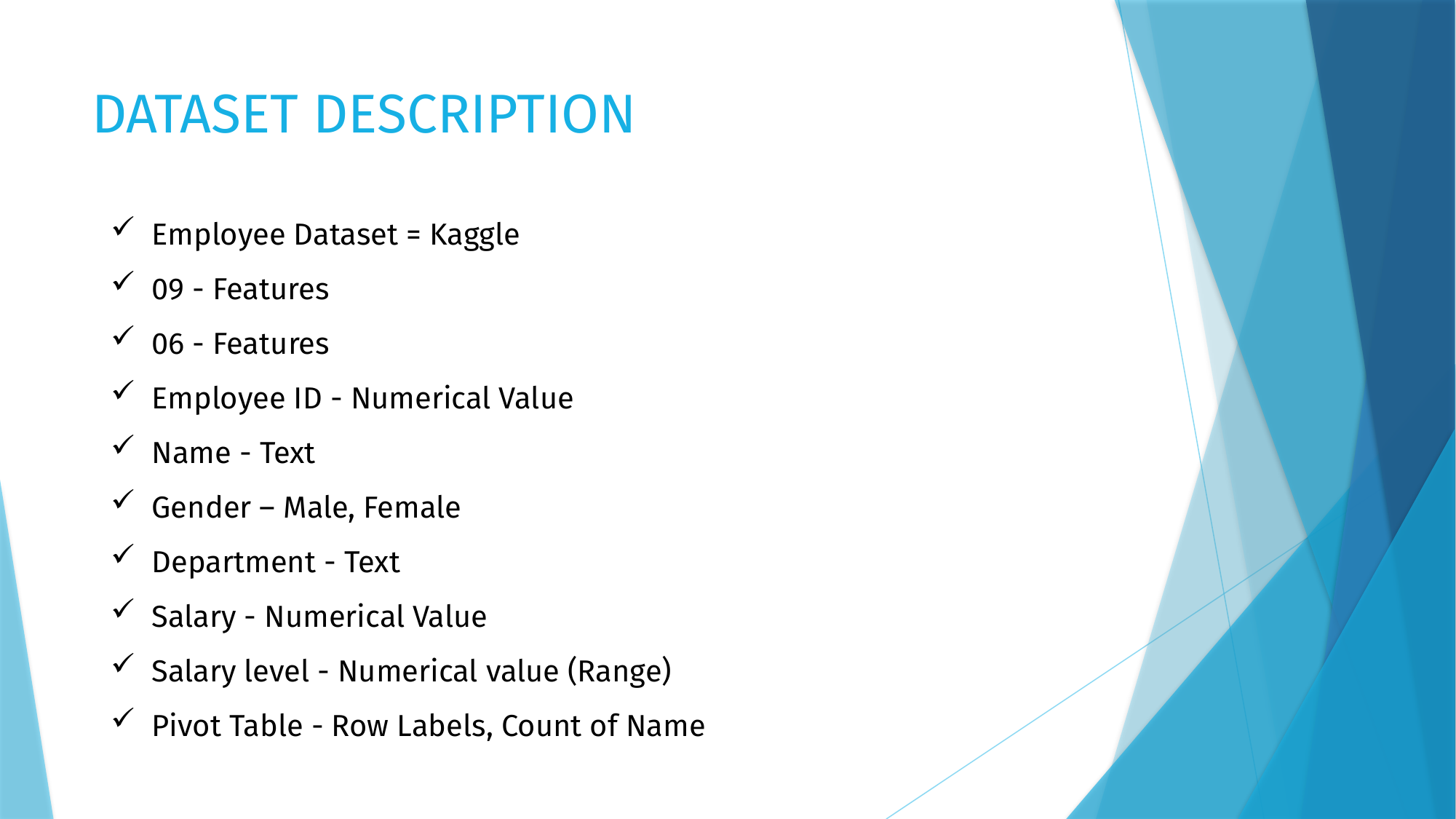

# DATASET DESCRIPTION
Employee Dataset = Kaggle
09 - Features
06 - Features
Employee ID - Numerical Value
Name - Text
Gender – Male, Female
Department - Text
Salary - Numerical Value
Salary level - Numerical value (Range)
Pivot Table - Row Labels, Count of Name